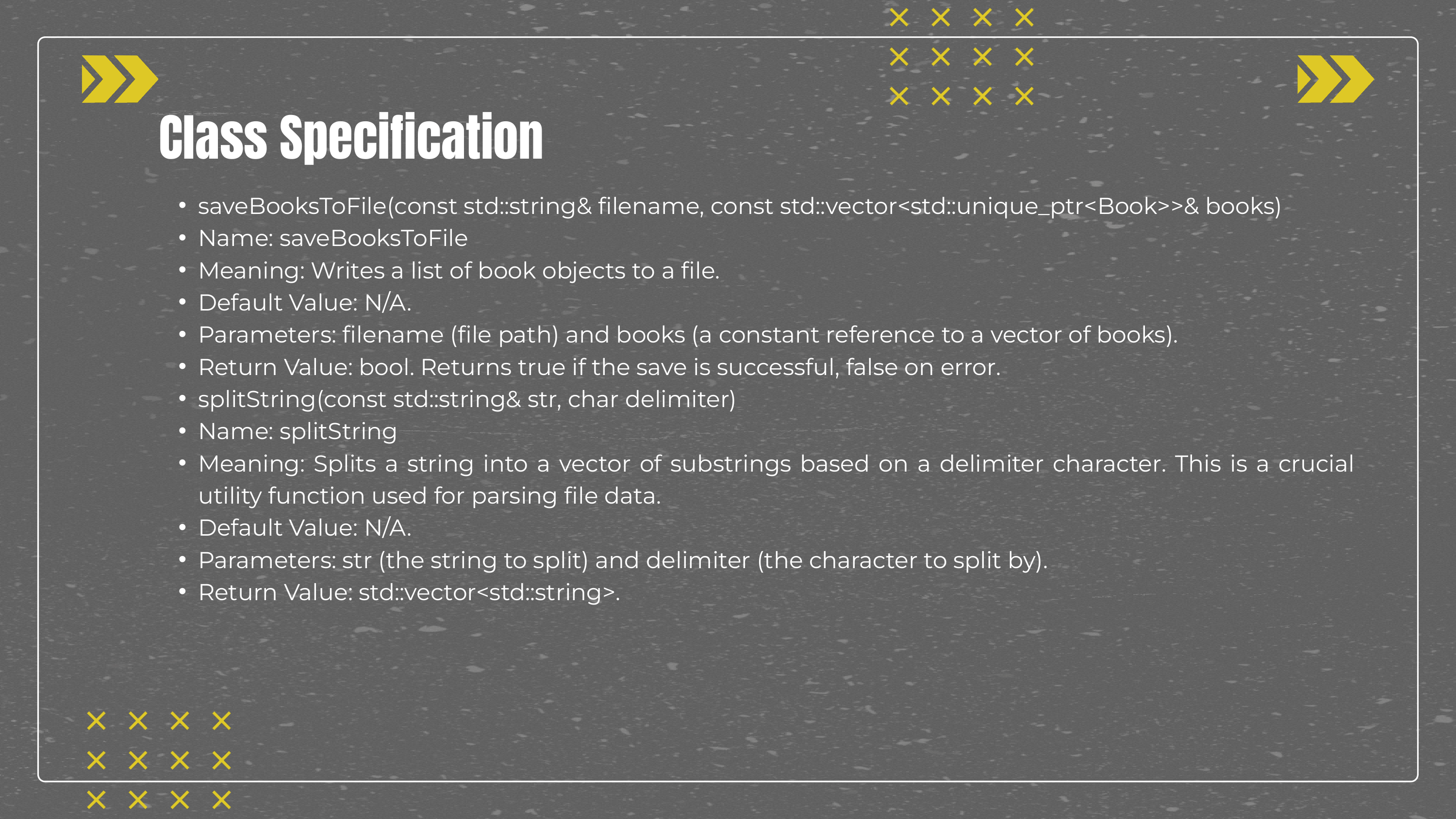

Class Specification
saveBooksToFile(const std::string& filename, const std::vector<std::unique_ptr<Book>>& books)
Name: saveBooksToFile
Meaning: Writes a list of book objects to a file.
Default Value: N/A.
Parameters: filename (file path) and books (a constant reference to a vector of books).
Return Value: bool. Returns true if the save is successful, false on error.
splitString(const std::string& str, char delimiter)
Name: splitString
Meaning: Splits a string into a vector of substrings based on a delimiter character. This is a crucial utility function used for parsing file data.
Default Value: N/A.
Parameters: str (the string to split) and delimiter (the character to split by).
Return Value: std::vector<std::string>.